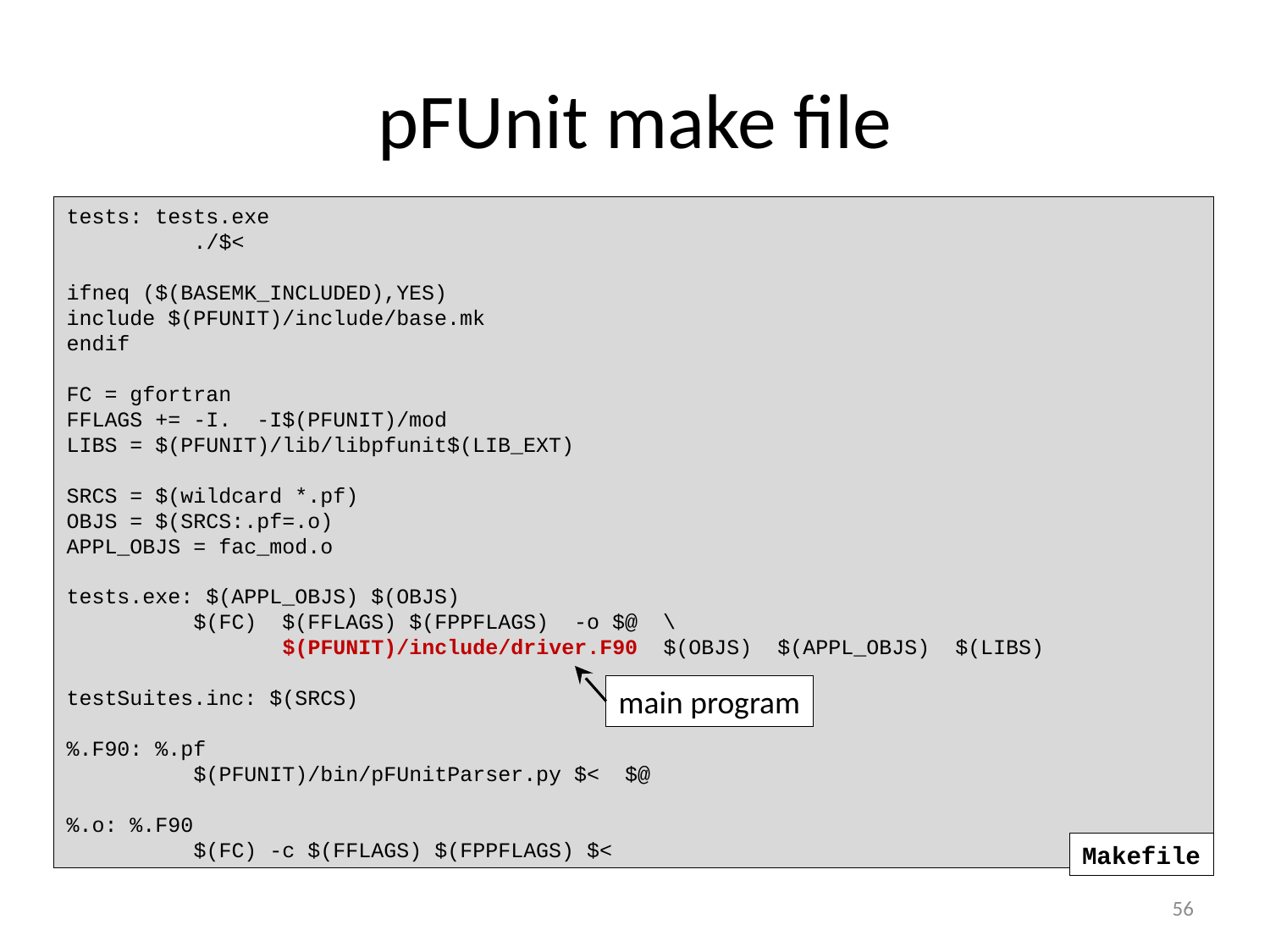

# pFUnit make file
tests: tests.exe
	./$<

ifneq ($(BASEMK_INCLUDED),YES)
include $(PFUNIT)/include/base.mk
endif

FC = gfortran
FFLAGS += -I.  -I$(PFUNIT)/mod
LIBS = $(PFUNIT)/lib/libpfunit$(LIB_EXT)

SRCS = $(wildcard *.pf)
OBJS = $(SRCS:.pf=.o)
APPL_OBJS = fac_mod.o

tests.exe: $(APPL_OBJS) $(OBJS)
	$(FC)  $(FFLAGS) $(FPPFLAGS)  -o $@  \
                 $(PFUNIT)/include/driver.F90  $(OBJS)  $(APPL_OBJS)  $(LIBS)

testSuites.inc: $(SRCS)

%.F90: %.pf
	$(PFUNIT)/bin/pFUnitParser.py $<  $@

%.o: %.F90
	$(FC) -c $(FFLAGS) $(FPPFLAGS) $<
Makefile
main program
56